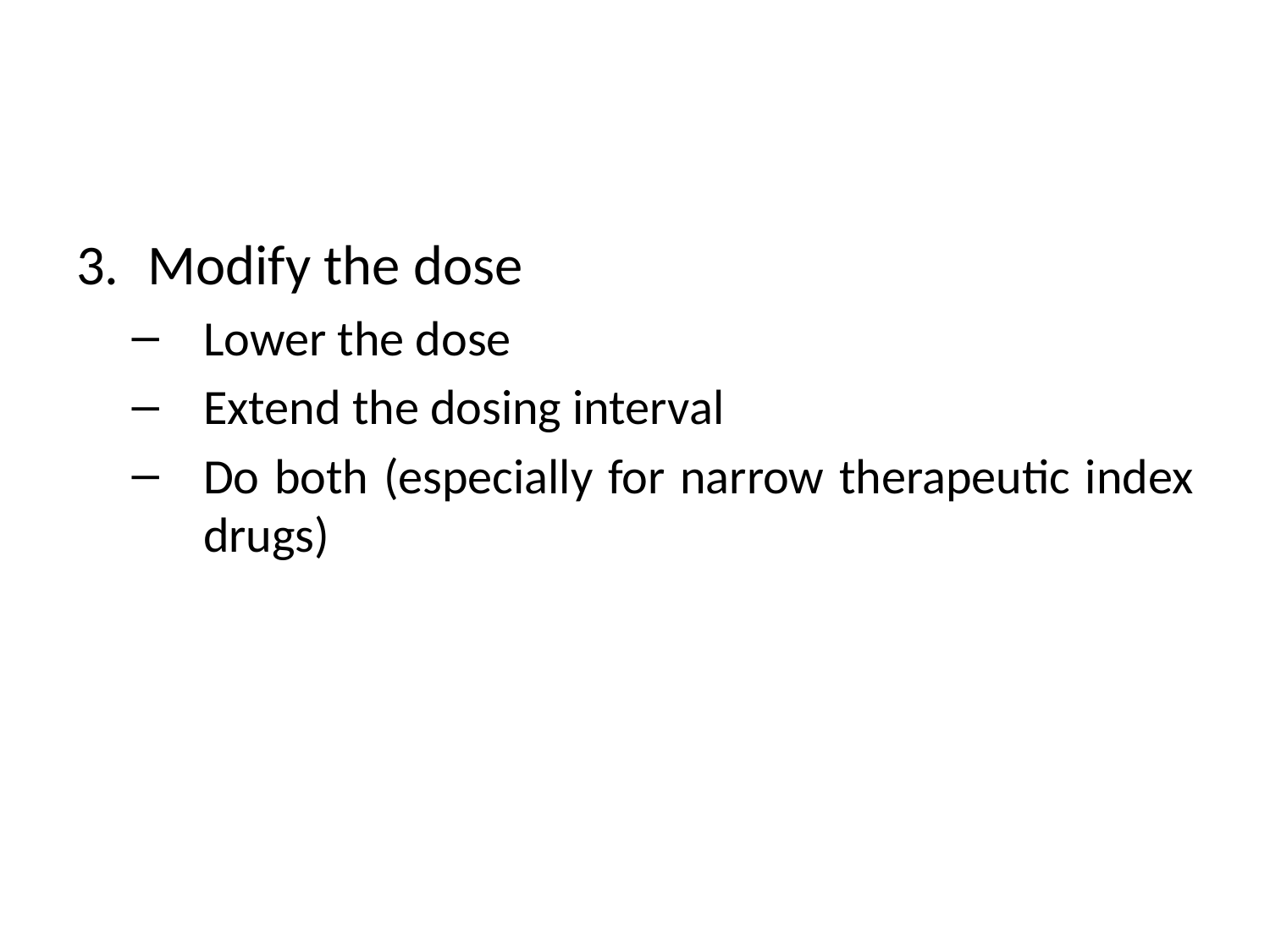

#
Modify the dose
Lower the dose
Extend the dosing interval
Do both (especially for narrow therapeutic index drugs)